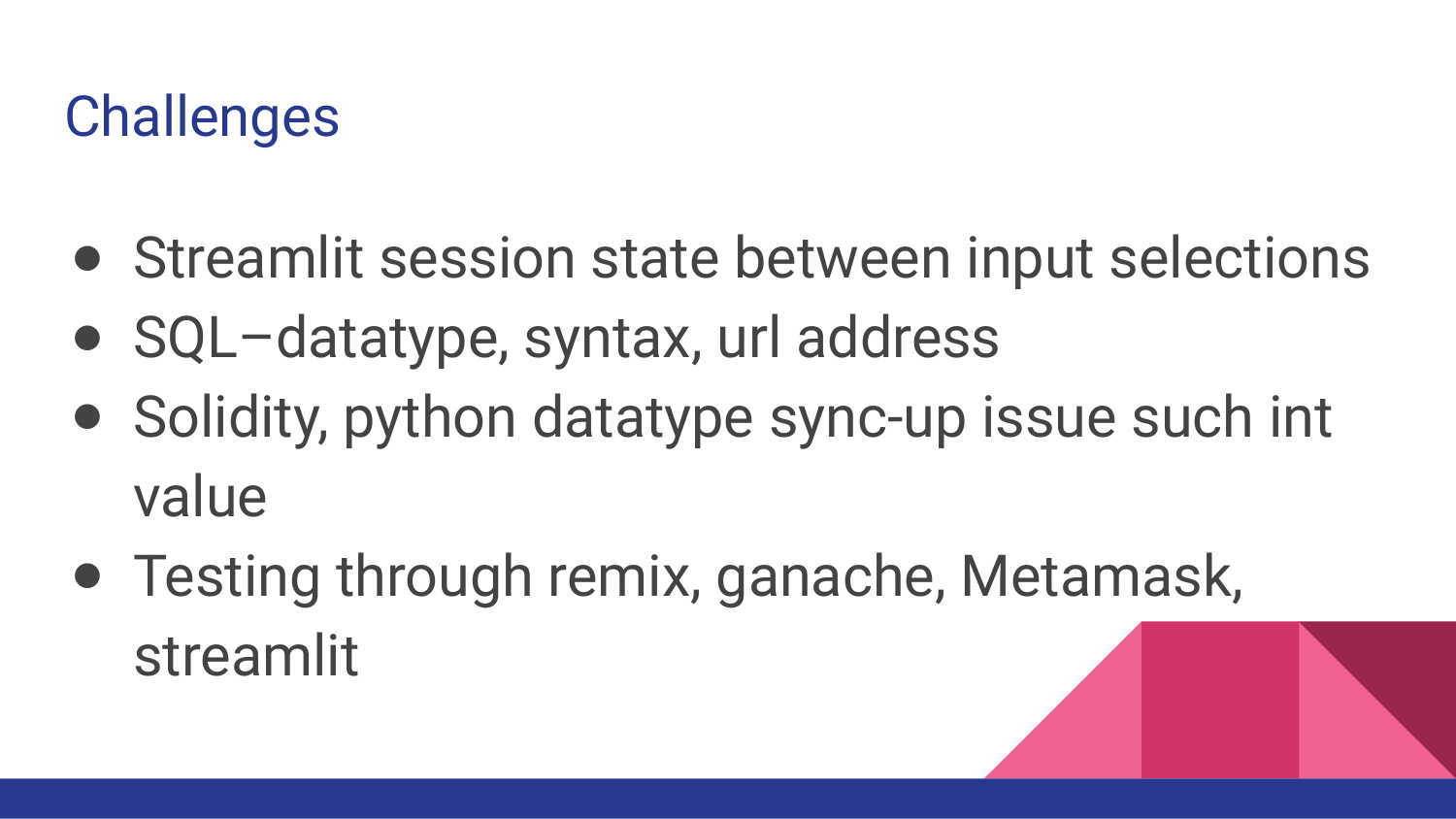

# Challenges
Streamlit session state between input selections
SQL–datatype, syntax, url address
Solidity, python datatype sync-up issue such int value
Testing through remix, ganache, Metamask, streamlit